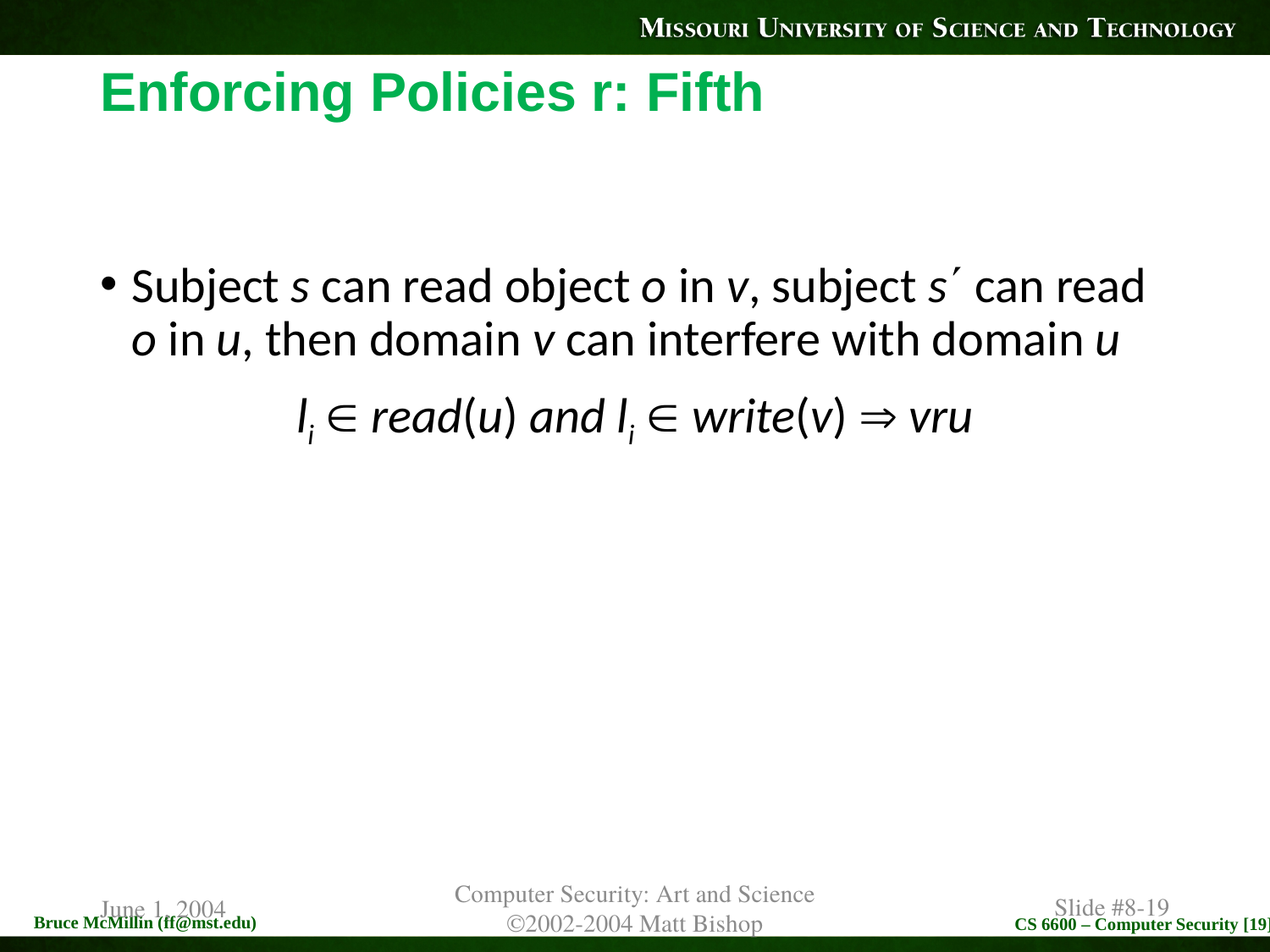

# Enforcing Policies r: Fifth
Subject s can read object o in v, subject s′ can read o in u, then domain v can interfere with domain u
li ∈ read(u) and li ∈ write(v) ⇒ vru
June 1, 2004
Computer Security: Art and Science
©2002-2004 Matt Bishop
Slide #8-19